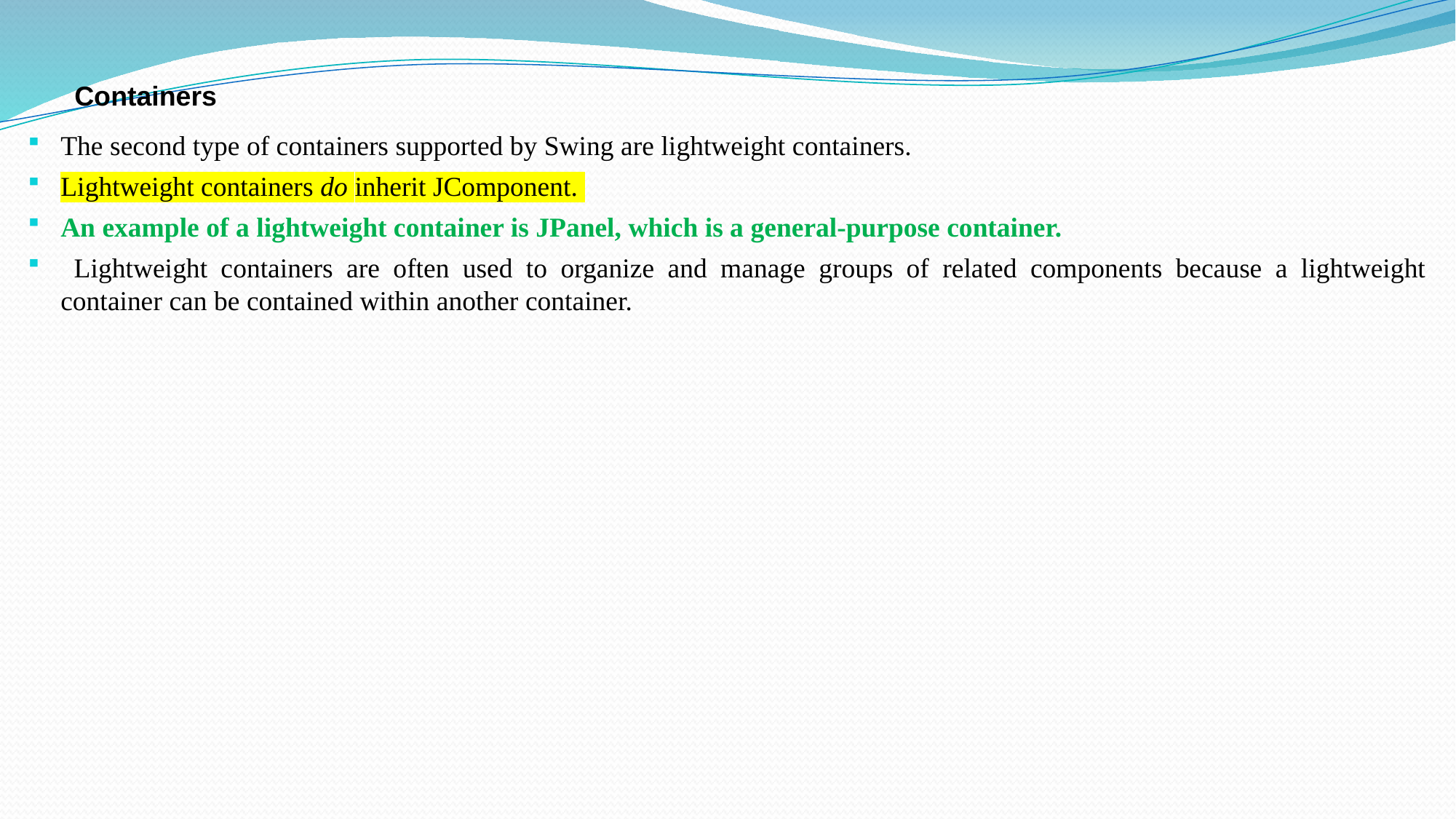

# Containers
The second type of containers supported by Swing are lightweight containers.
Lightweight containers do inherit JComponent.
An example of a lightweight container is JPanel, which is a general-purpose container.
 Lightweight containers are often used to organize and manage groups of related components because a lightweight container can be contained within another container.